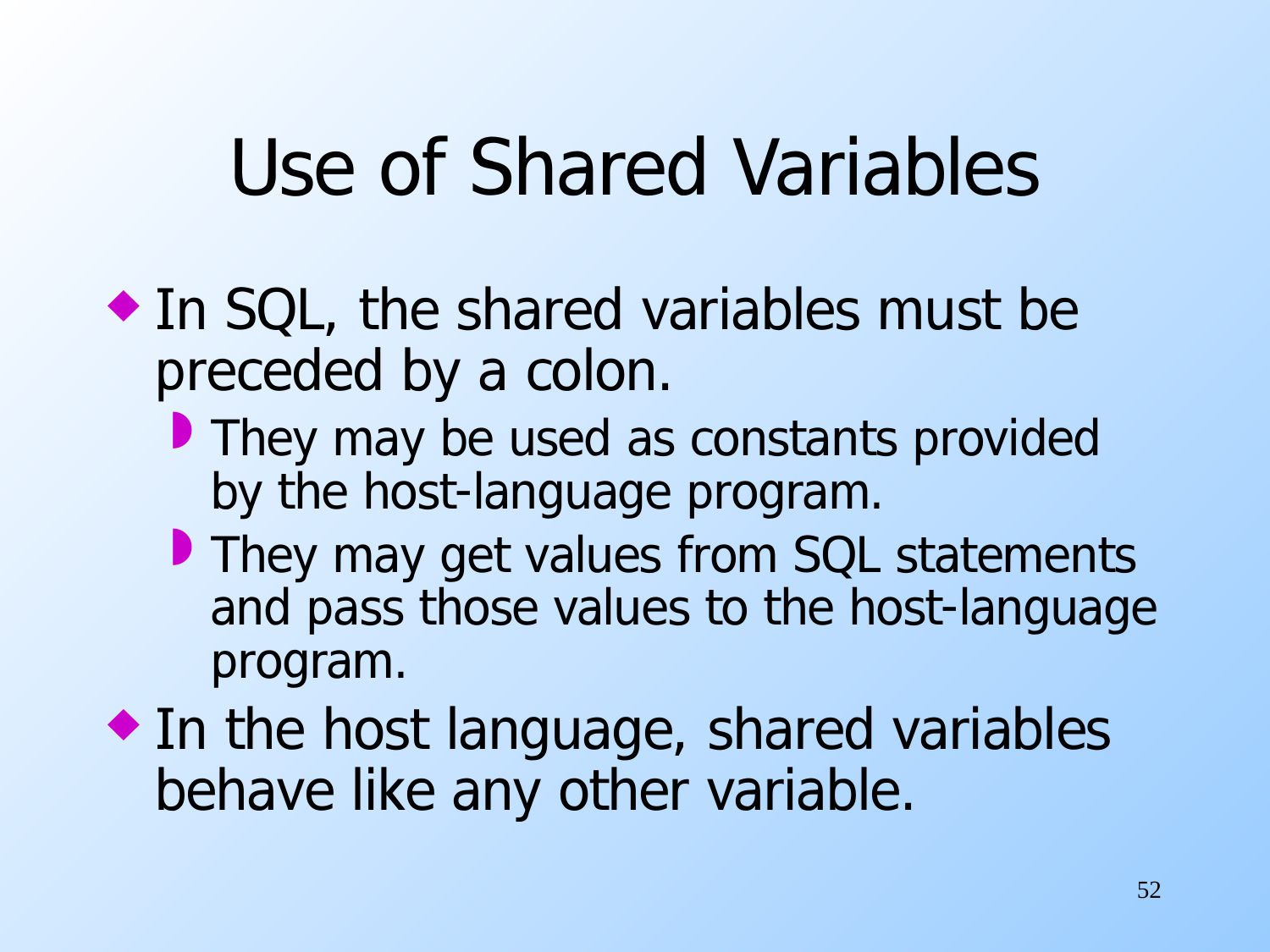

# Use of Shared Variables
In SQL, the shared variables must be preceded by a colon.
They may be used as constants provided by the host-language program.
They may get values from SQL statements and pass those values to the host-language program.
In the host language, shared variables behave like any other variable.
52